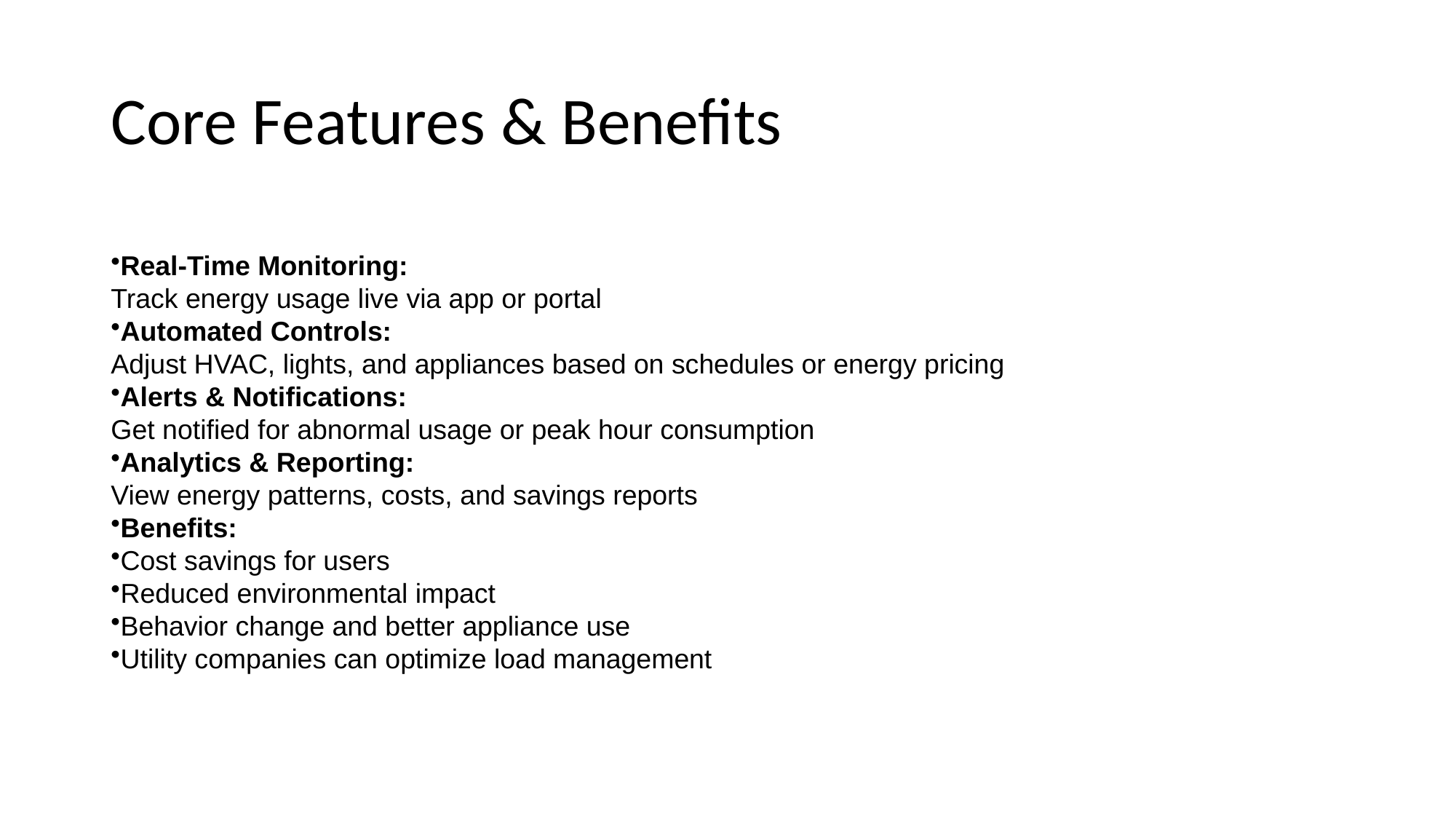

# Core Features & Benefits
Real-Time Monitoring:
Track energy usage live via app or portal
Automated Controls:
Adjust HVAC, lights, and appliances based on schedules or energy pricing
Alerts & Notifications:
Get notified for abnormal usage or peak hour consumption
Analytics & Reporting:
View energy patterns, costs, and savings reports
Benefits:
Cost savings for users
Reduced environmental impact
Behavior change and better appliance use
Utility companies can optimize load management